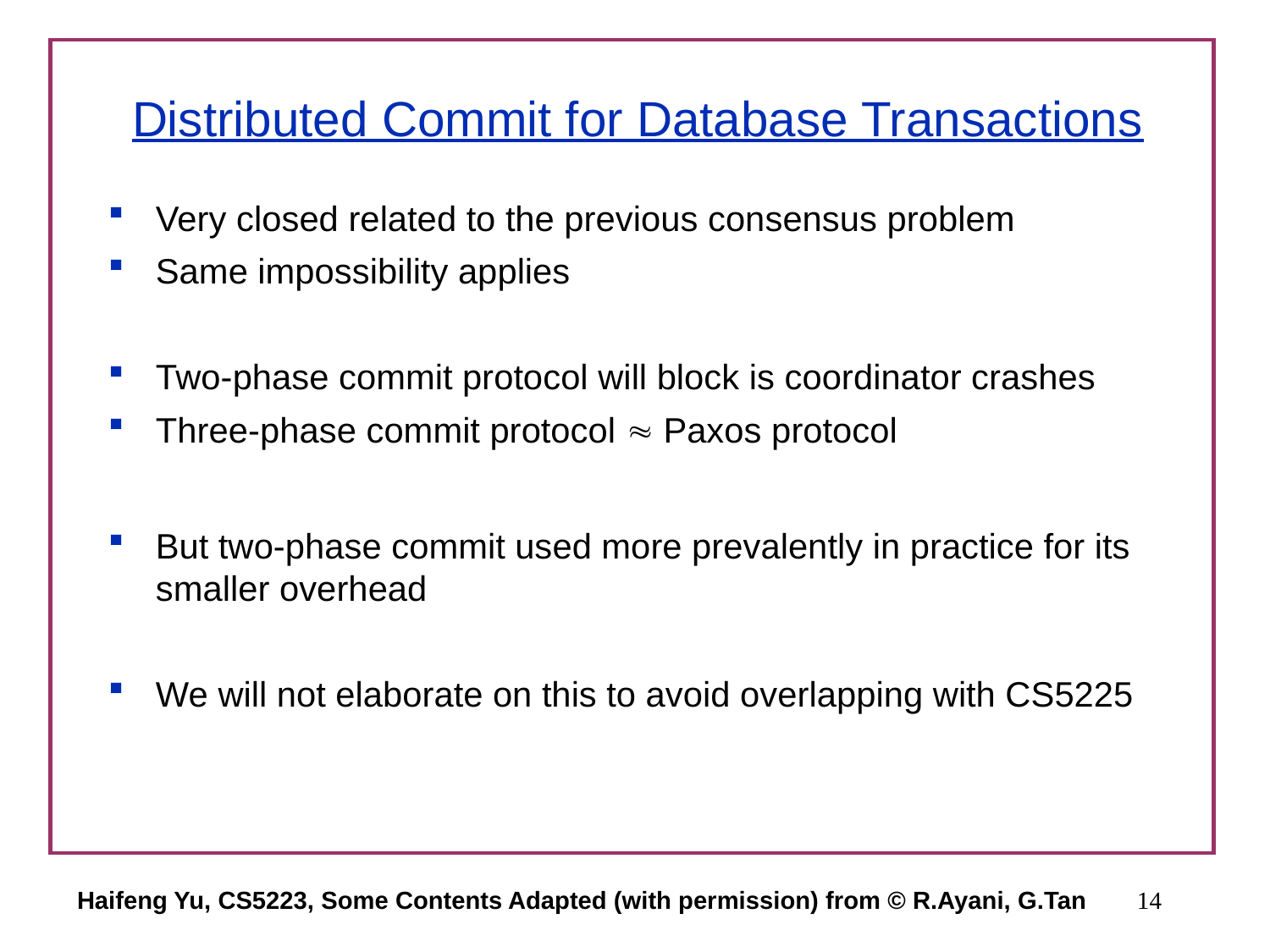

# Distributed Commit for Database Transactions
Very closed related to the previous consensus problem
Same impossibility applies

Two-phase commit protocol will block is coordinator crashes
Three-phase commit protocol ≈ Paxos protocol

But two-phase commit used more prevalently in practice for its smaller overhead

We will not elaborate on this to avoid overlapping with CS5225
Haifeng Yu, CS5223, Some Contents Adapted (with permission) from © R.Ayani, G.Tan
14